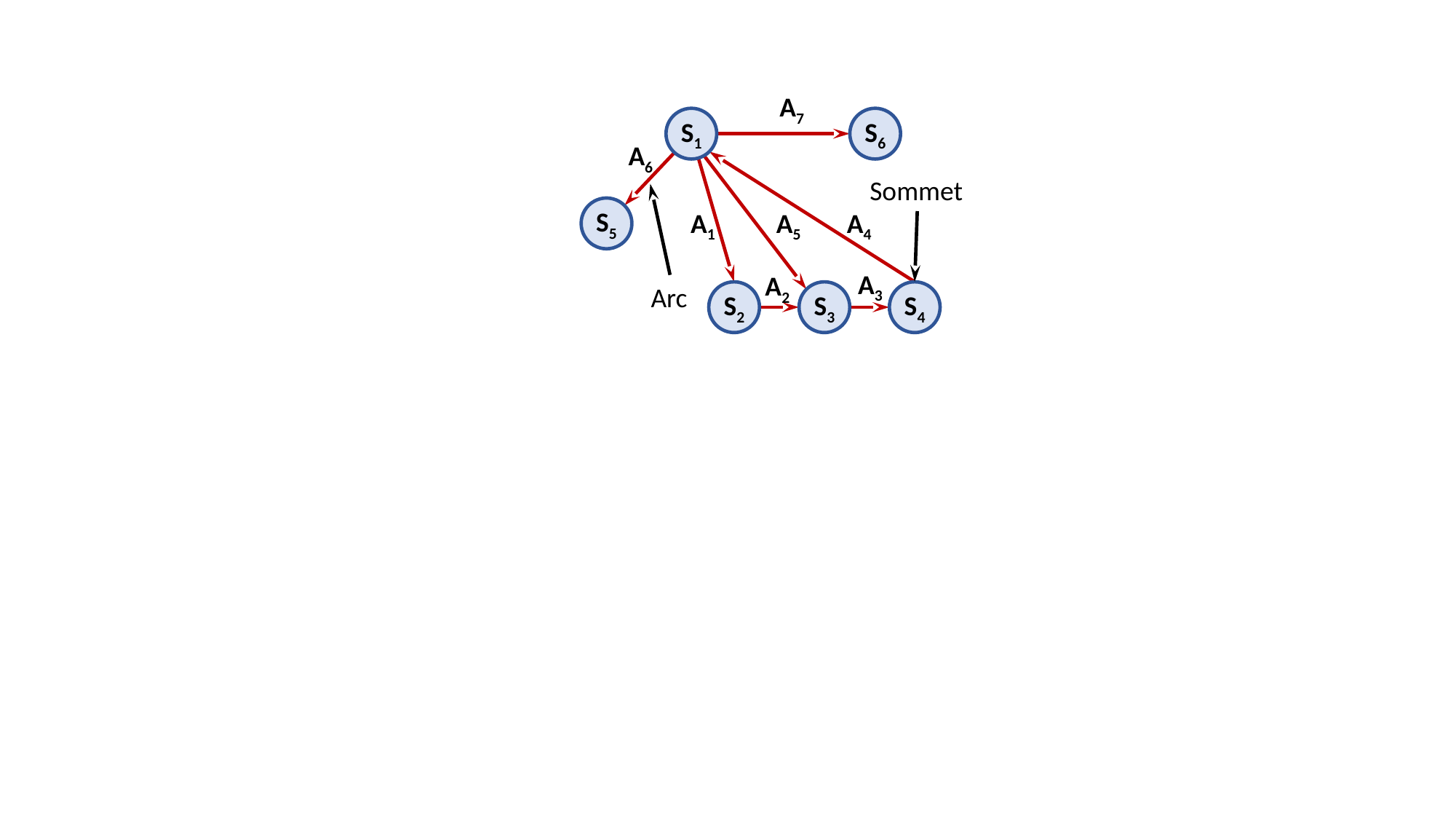

A7
S1
S6
A6
Sommet
S5
A5
A4
A1
A3
A2
Arc
S2
S3
S4